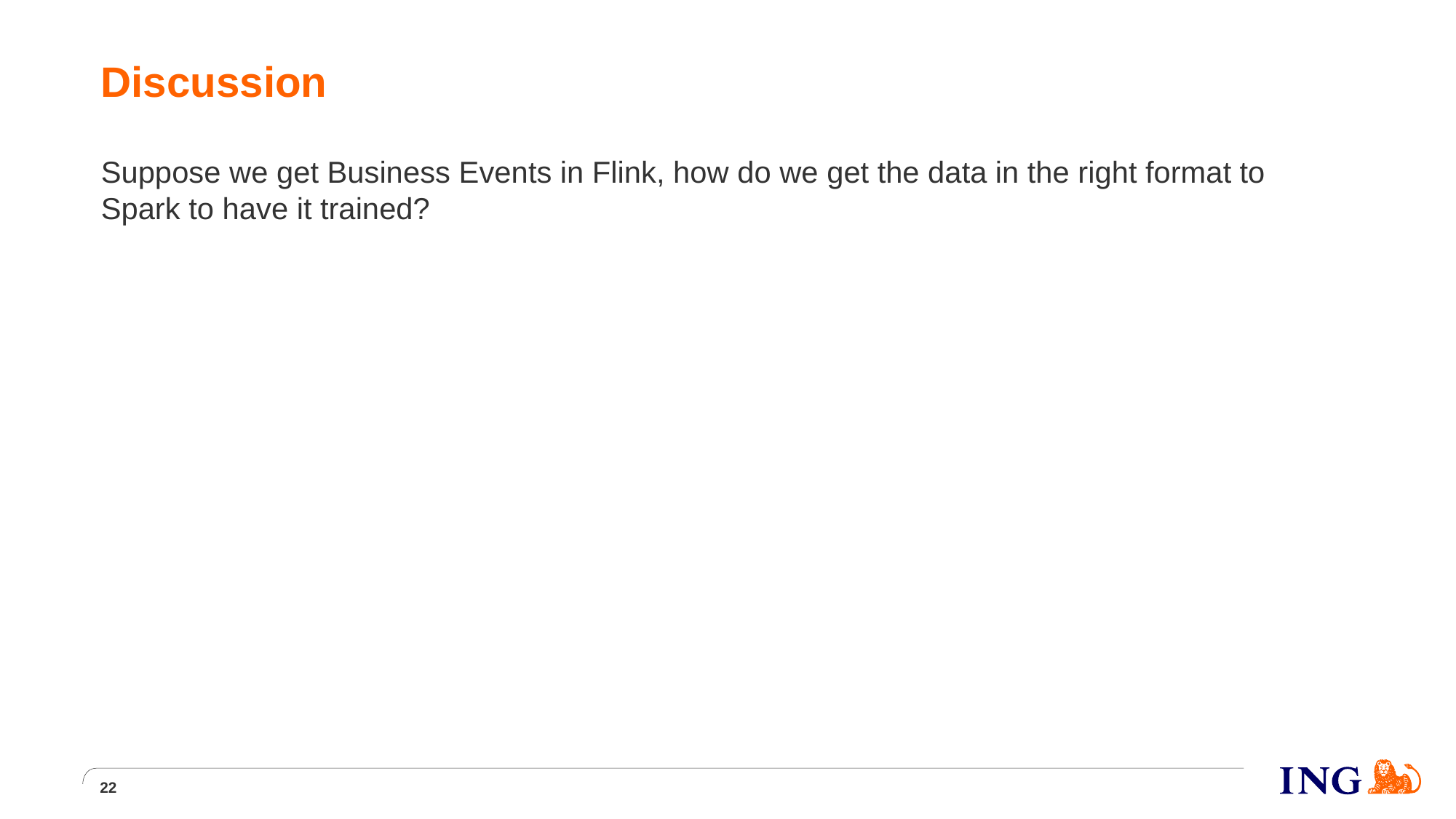

# Discussion
Suppose we get Business Events in Flink, how do we get the data in the right format to Spark to have it trained?

22